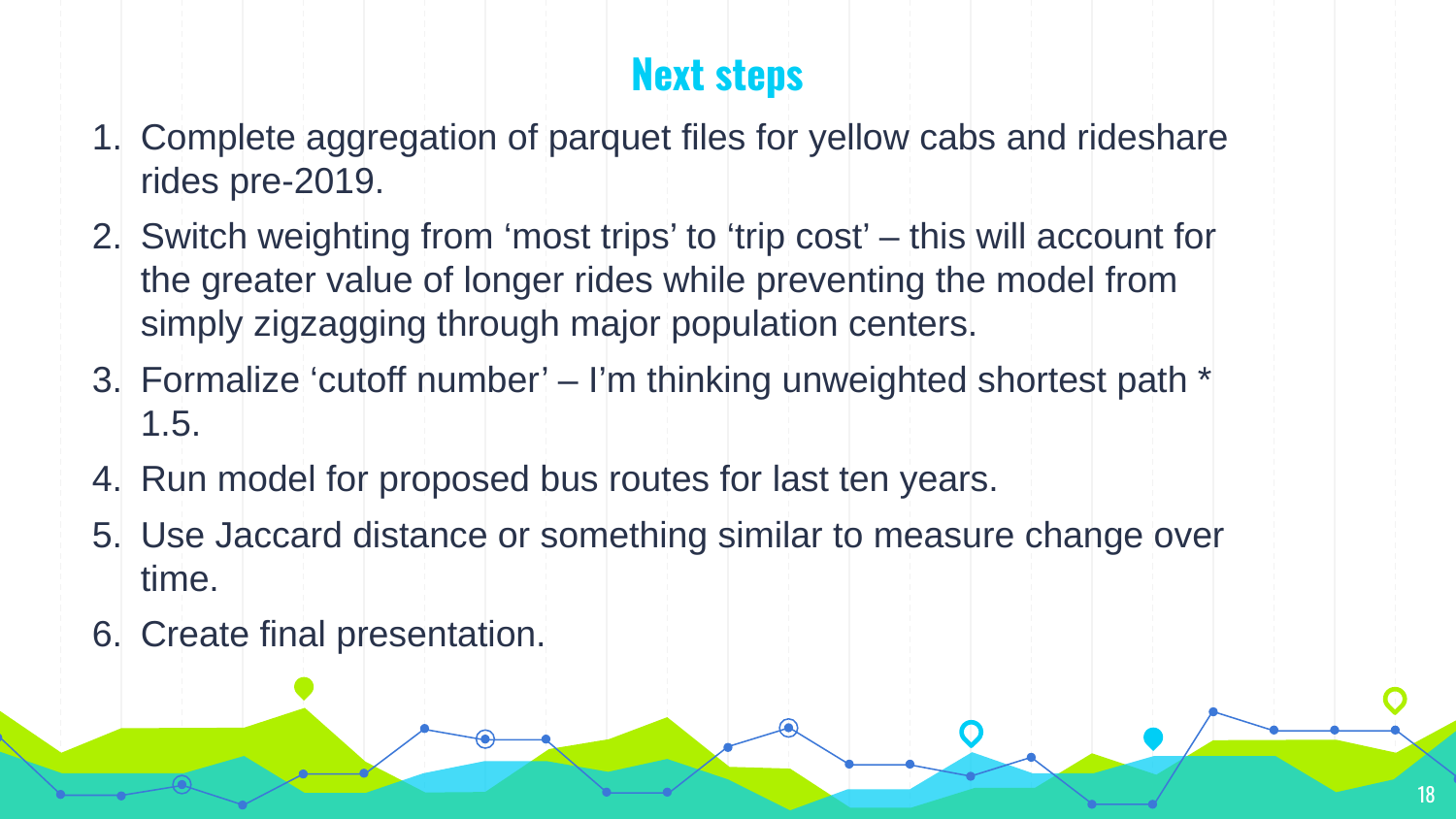

# Next steps
Complete aggregation of parquet files for yellow cabs and rideshare rides pre-2019.
Switch weighting from ‘most trips’ to ‘trip cost’ – this will account for the greater value of longer rides while preventing the model from simply zigzagging through major population centers.
Formalize ‘cutoff number’ – I’m thinking unweighted shortest path * 1.5.
Run model for proposed bus routes for last ten years.
Use Jaccard distance or something similar to measure change over time.
Create final presentation.
18